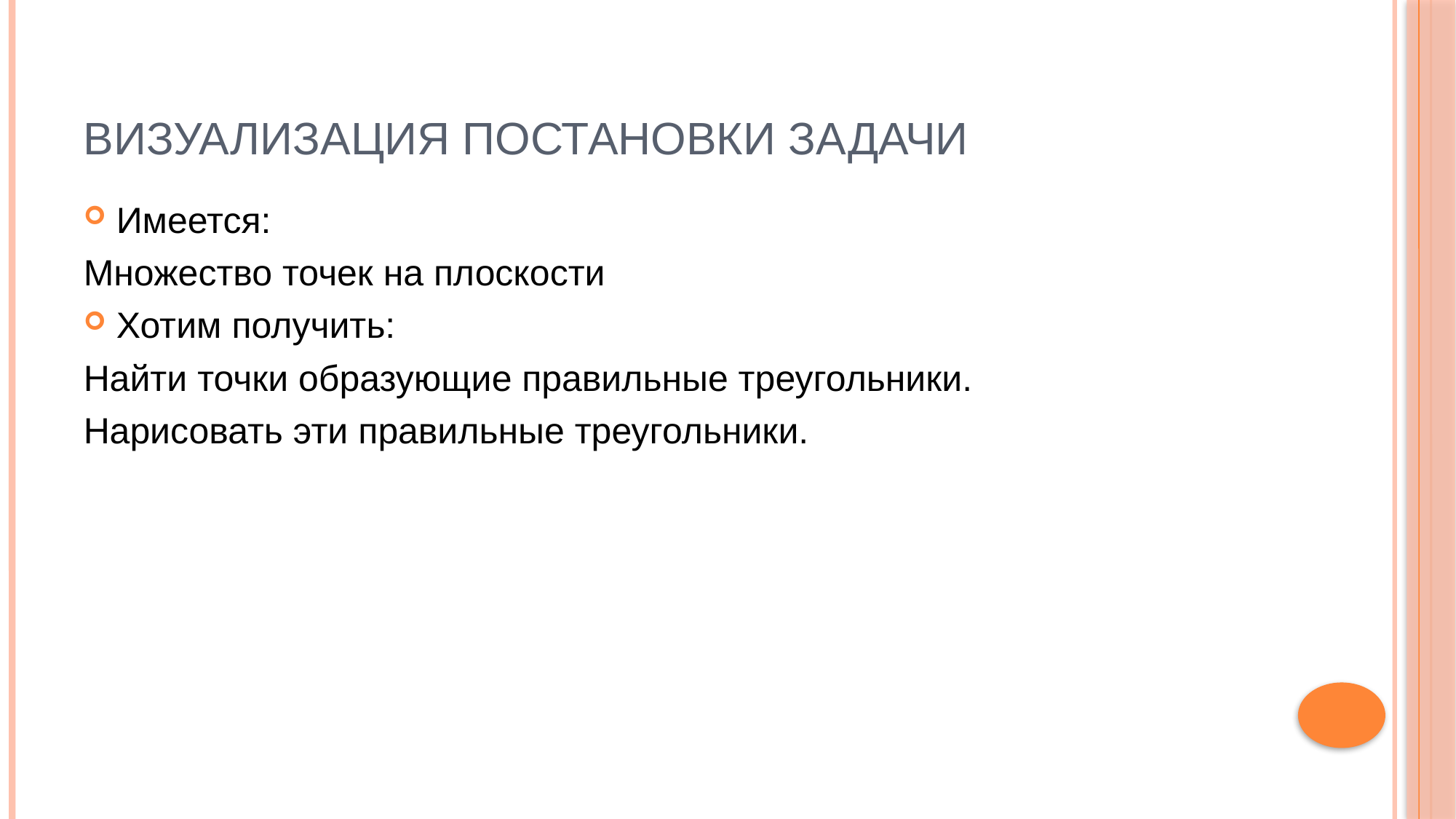

# Визуализация постановки задачи
Имеется:
Множество точек на плоскости
Хотим получить:
Найти точки образующие правильные треугольники.
Нарисовать эти правильные треугольники.